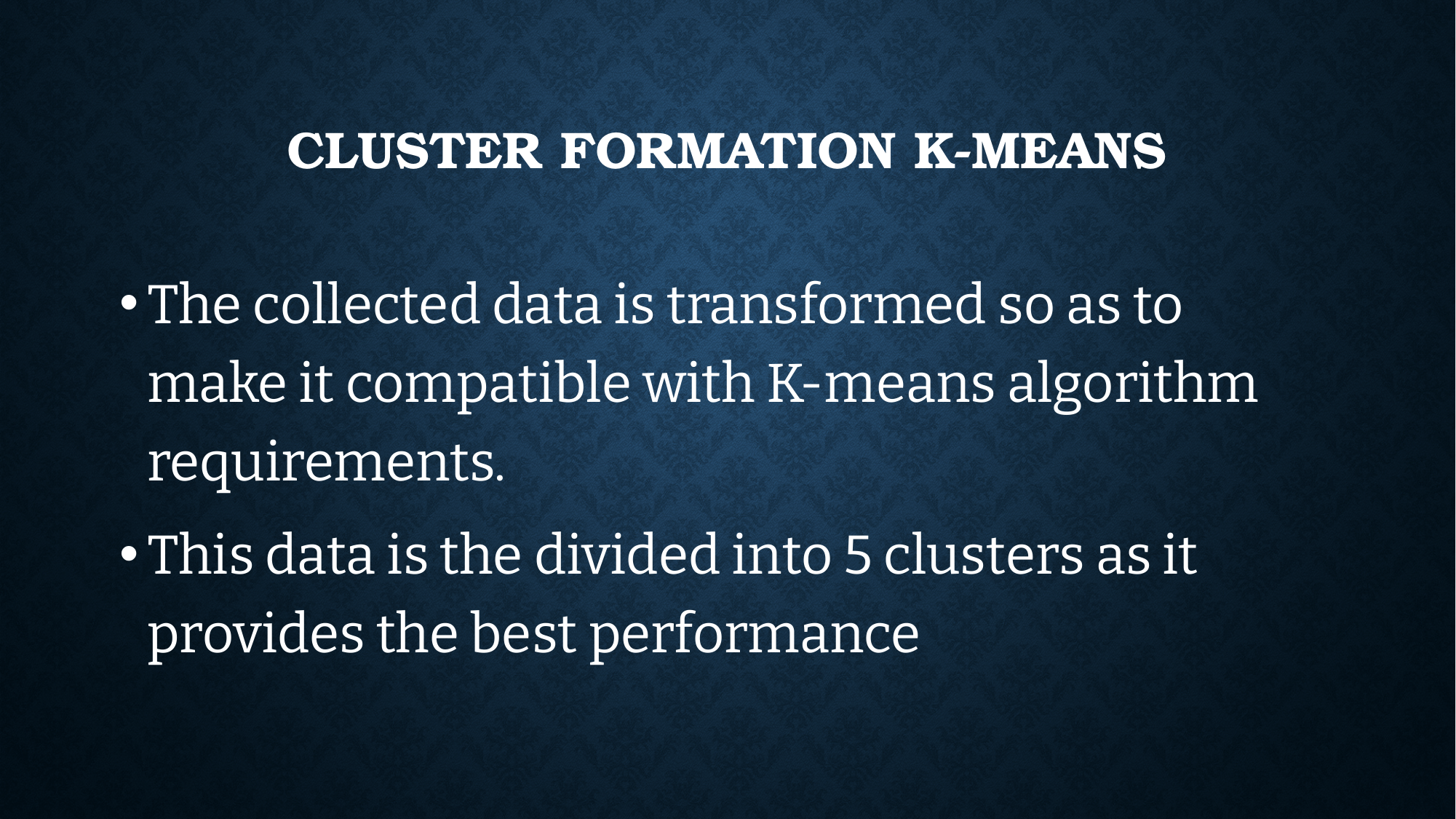

# Cluster Formation K-Means
The collected data is transformed so as to make it compatible with K-means algorithm requirements.
This data is the divided into 5 clusters as it provides the best performance